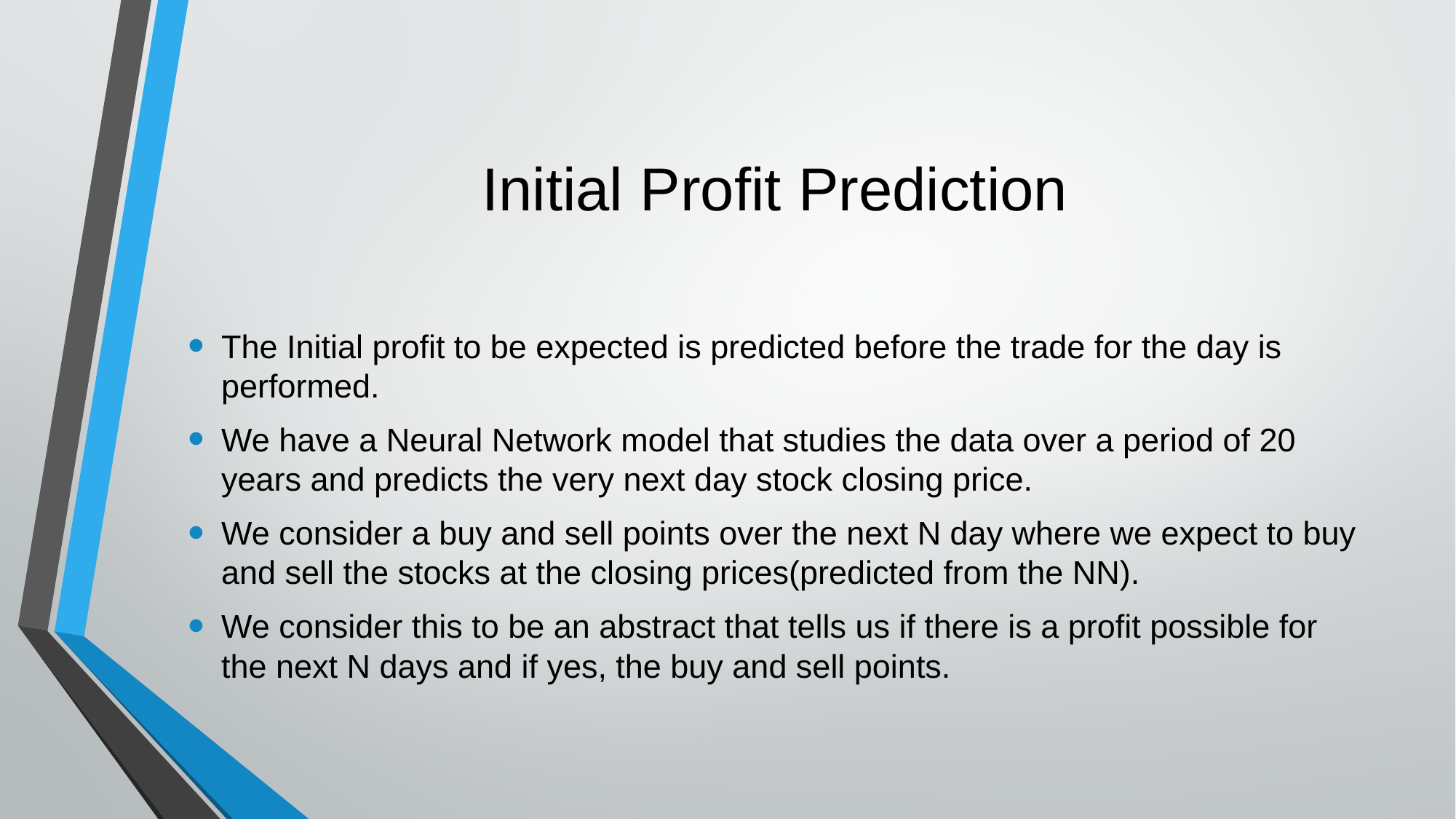

# Initial Profit Prediction
The Initial profit to be expected is predicted before the trade for the day is performed.
We have a Neural Network model that studies the data over a period of 20 years and predicts the very next day stock closing price.
We consider a buy and sell points over the next N day where we expect to buy and sell the stocks at the closing prices(predicted from the NN).
We consider this to be an abstract that tells us if there is a profit possible for the next N days and if yes, the buy and sell points.